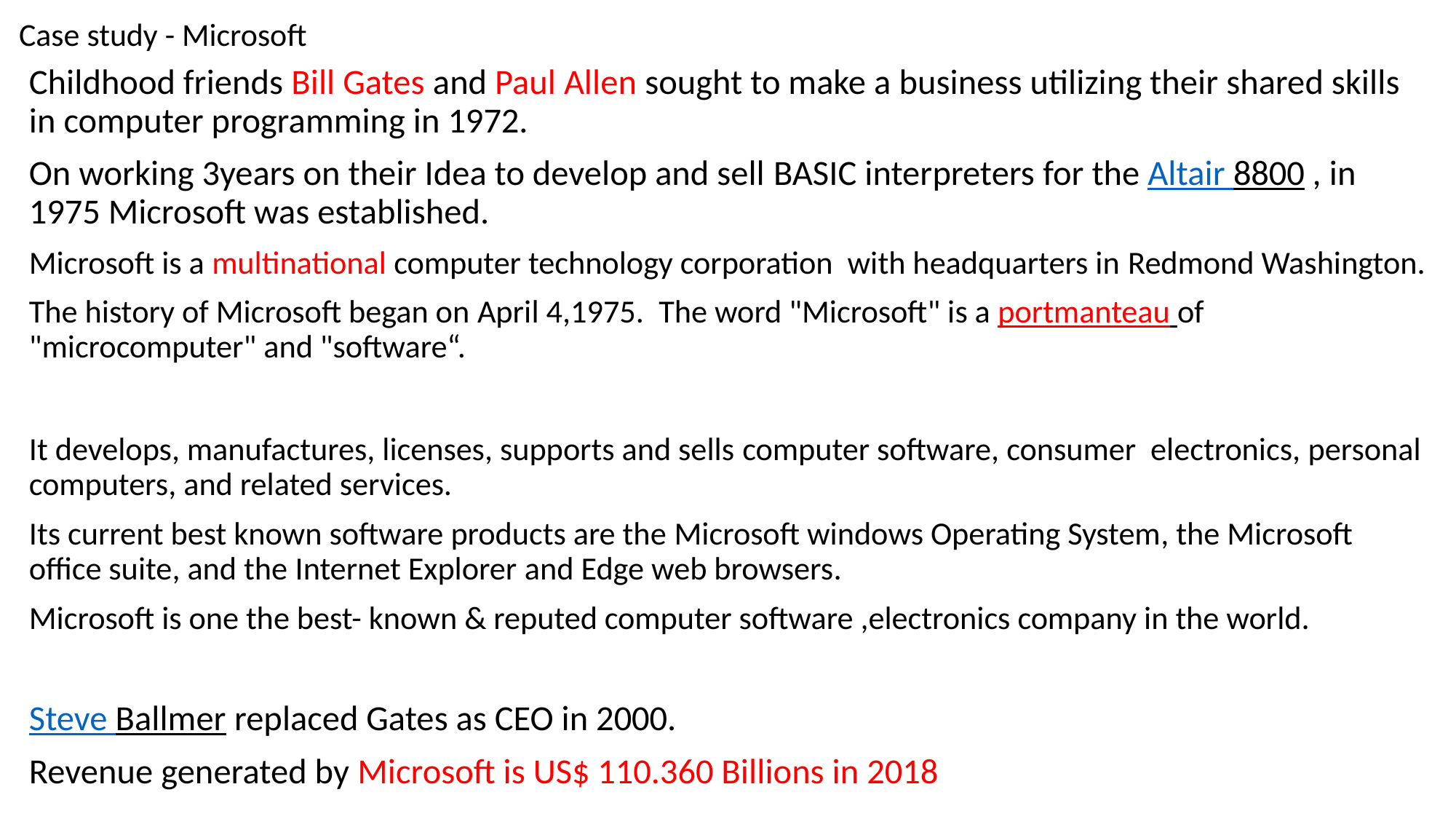

# Case study - Microsoft
Childhood friends Bill Gates and Paul Allen sought to make a business utilizing their shared skills in computer programming in 1972.
On working 3years on their Idea to develop and sell BASIC interpreters for the Altair 8800 , in 1975 Microsoft was established.
Microsoft is a multinational computer technology corporation  with headquarters in Redmond Washington.
The history of Microsoft began on April 4,1975.  The word "Microsoft" is a portmanteau of "microcomputer" and "software“.

It develops, manufactures, licenses, supports and sells computer software, consumer  electronics, personal computers, and related services.
Its current best known software products are the Microsoft windows Operating System, the Microsoft office suite, and the Internet Explorer and Edge web browsers.
Microsoft is one the best- known & reputed computer software ,electronics company in the world.

Steve Ballmer replaced Gates as CEO in 2000.
Revenue generated by Microsoft is US$ 110.360 Billions in 2018